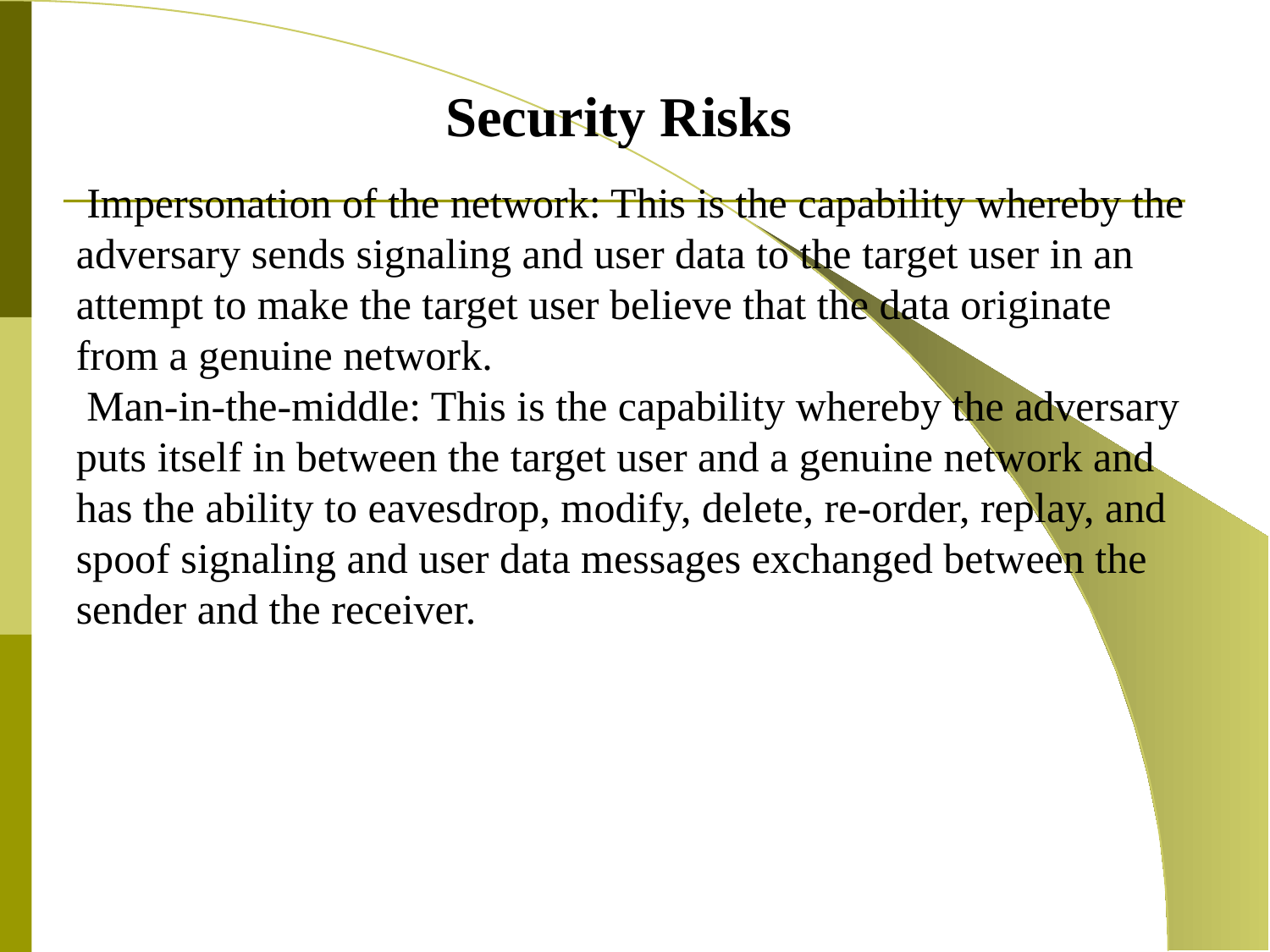

Security Risks
 Impersonation of the network: This is the capability whereby the adversary sends signaling and user data to the target user in an attempt to make the target user believe that the data originate from a genuine network.
 Man-in-the-middle: This is the capability whereby the adversary puts itself in between the target user and a genuine network and has the ability to eavesdrop, modify, delete, re-order, replay, and spoof signaling and user data messages exchanged between the sender and the receiver.